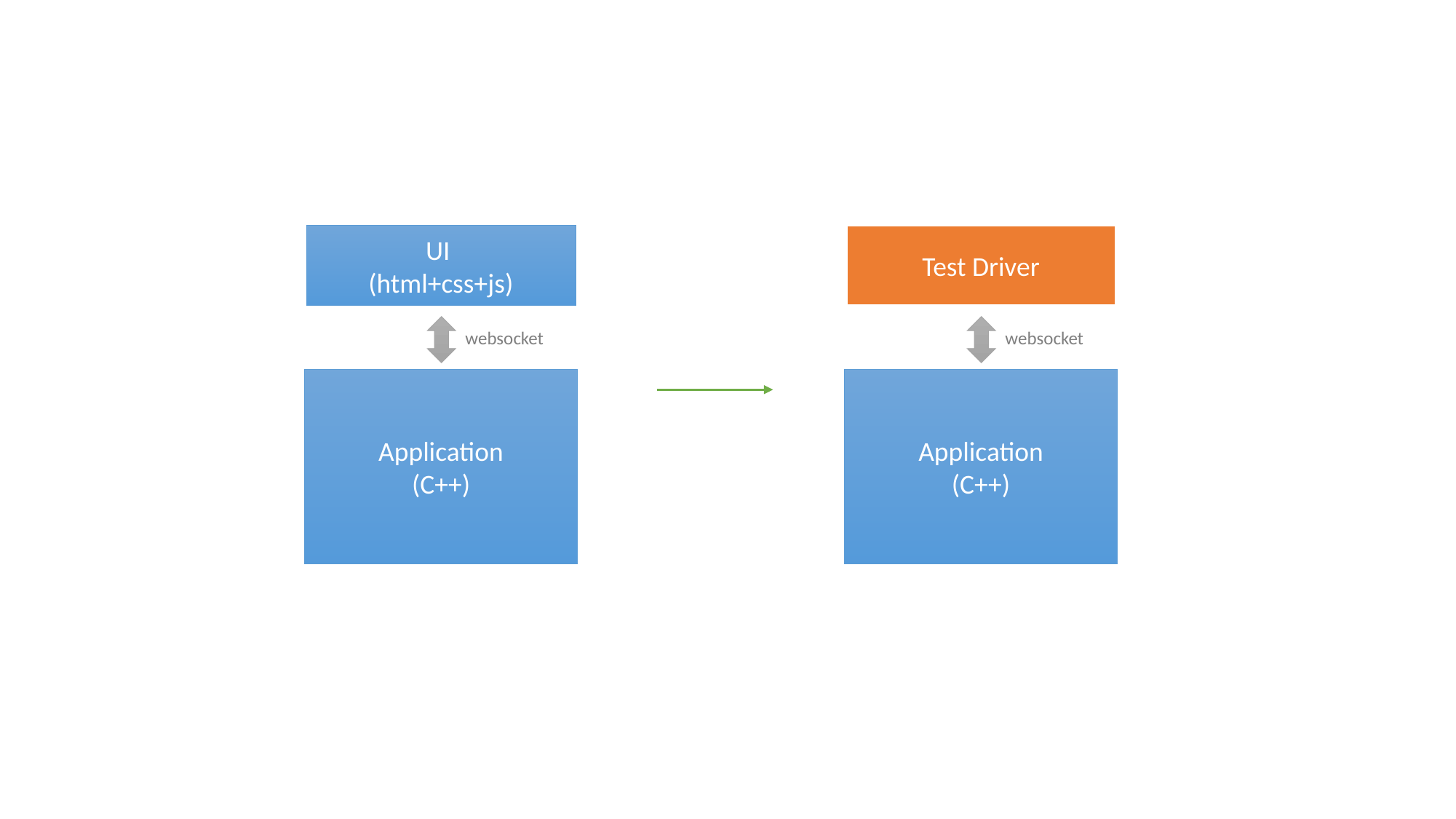

UI
(html+css+js)
Test Driver

websocket
websocket
Application
(C++)
Application
(C++)